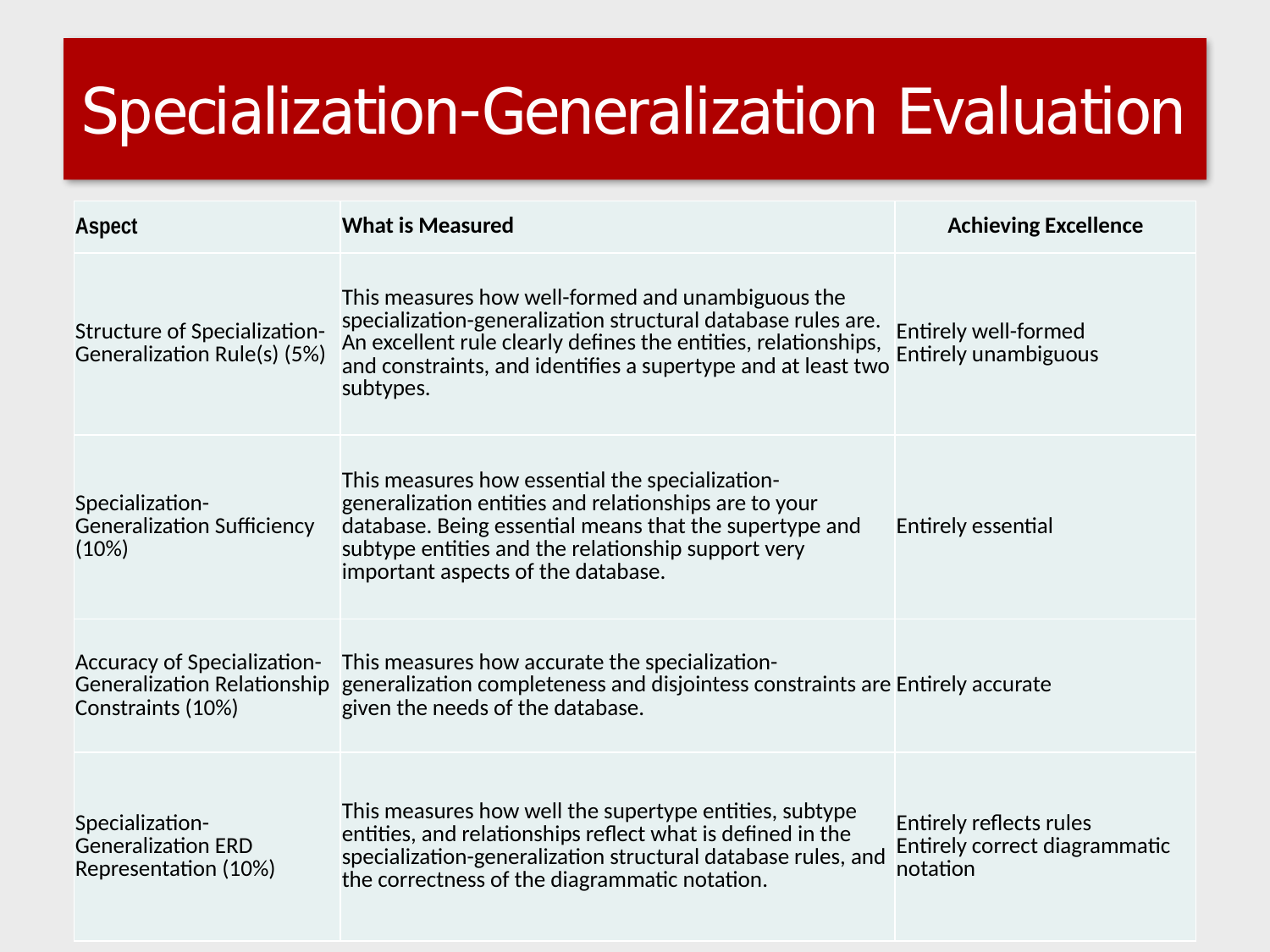

# Specialization-Generalization Evaluation
| Aspect | What is Measured | Achieving Excellence |
| --- | --- | --- |
| Structure of Specialization-Generalization Rule(s) (5%) | This measures how well-formed and unambiguous the specialization-generalization structural database rules are. An excellent rule clearly defines the entities, relationships, and constraints, and identifies a supertype and at least two subtypes. | Entirely well-formed Entirely unambiguous |
| Specialization-Generalization Sufficiency (10%) | This measures how essential the specialization-generalization entities and relationships are to your database. Being essential means that the supertype and subtype entities and the relationship support very important aspects of the database. | Entirely essential |
| Accuracy of Specialization-Generalization Relationship Constraints (10%) | This measures how accurate the specialization-generalization completeness and disjointess constraints are given the needs of the database. | Entirely accurate |
| Specialization-Generalization ERD Representation (10%) | This measures how well the supertype entities, subtype entities, and relationships reflect what is defined in the specialization-generalization structural database rules, and the correctness of the diagrammatic notation. | Entirely reflects rules Entirely correct diagrammatic notation |